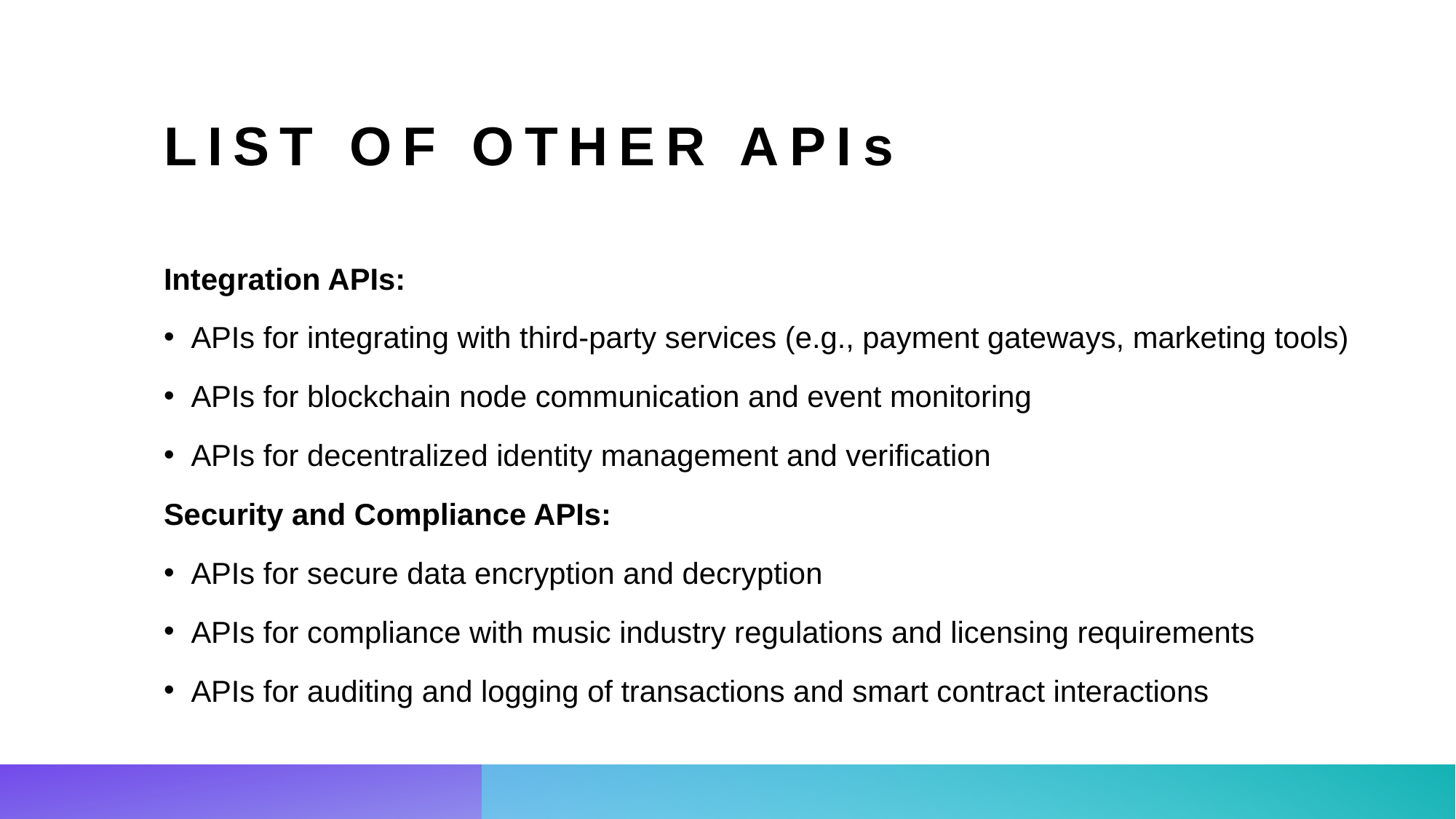

# List of Other APIs
Integration APIs:
APIs for integrating with third-party services (e.g., payment gateways, marketing tools)
APIs for blockchain node communication and event monitoring
APIs for decentralized identity management and verification
Security and Compliance APIs:
APIs for secure data encryption and decryption
APIs for compliance with music industry regulations and licensing requirements
APIs for auditing and logging of transactions and smart contract interactions